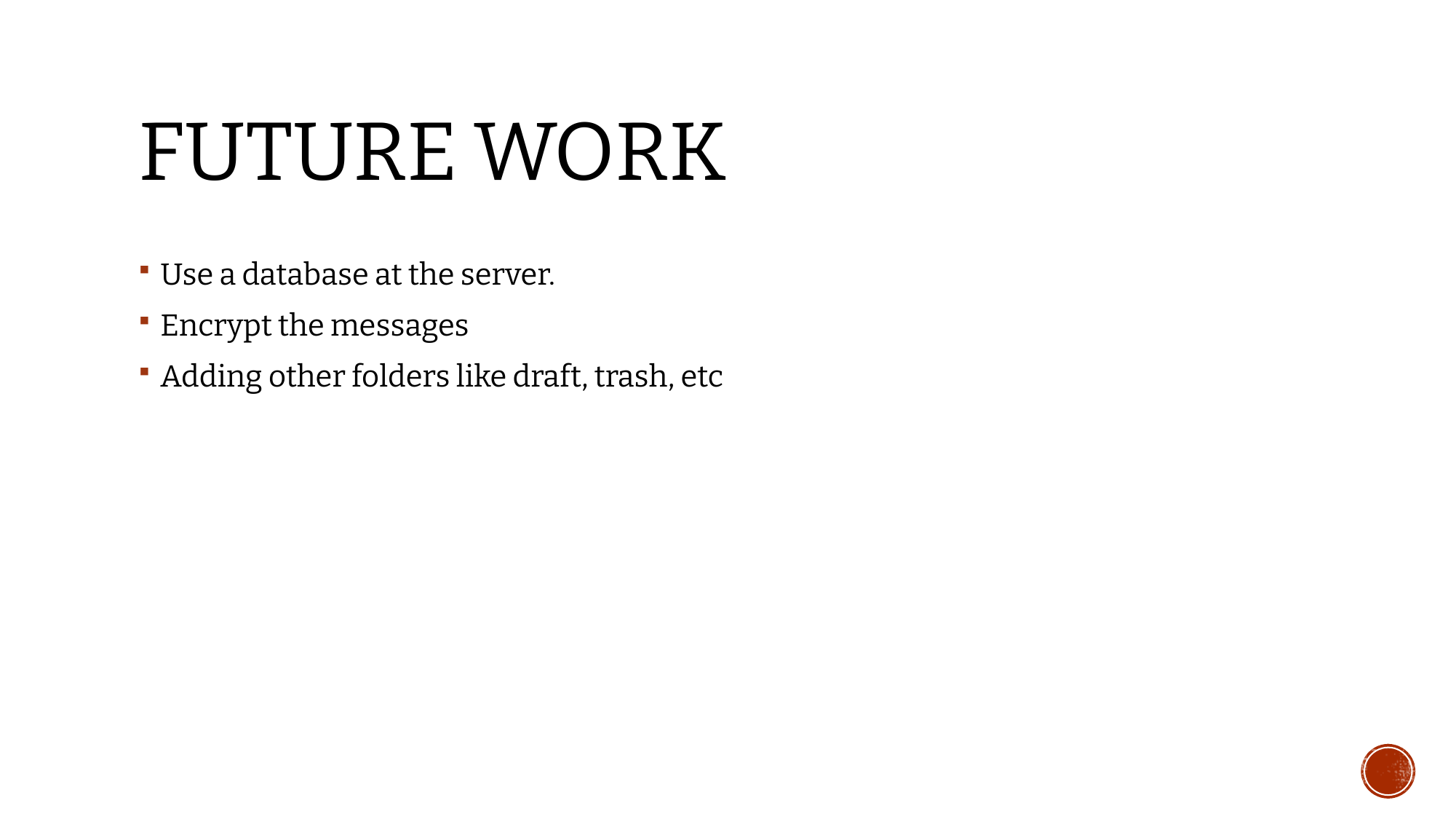

# FUTURE work
Use a database at the server.
Encrypt the messages
Adding other folders like draft, trash, etc